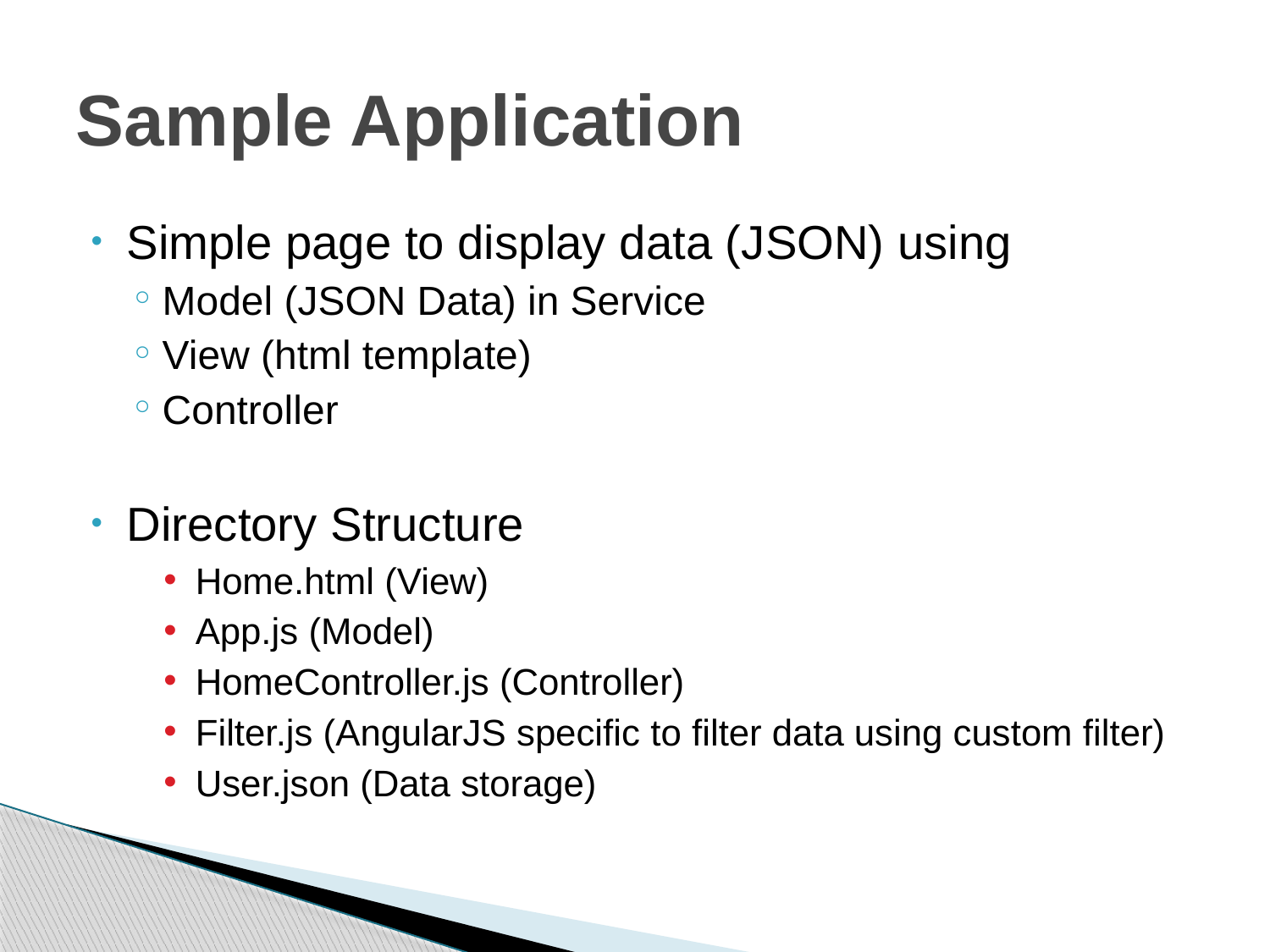

# Sample Application
Simple page to display data (JSON) using
Model (JSON Data) in Service
View (html template)
Controller

Directory Structure
Home.html (View)
App.js (Model)
HomeController.js (Controller)
Filter.js (AngularJS specific to filter data using custom filter)
User.json (Data storage)